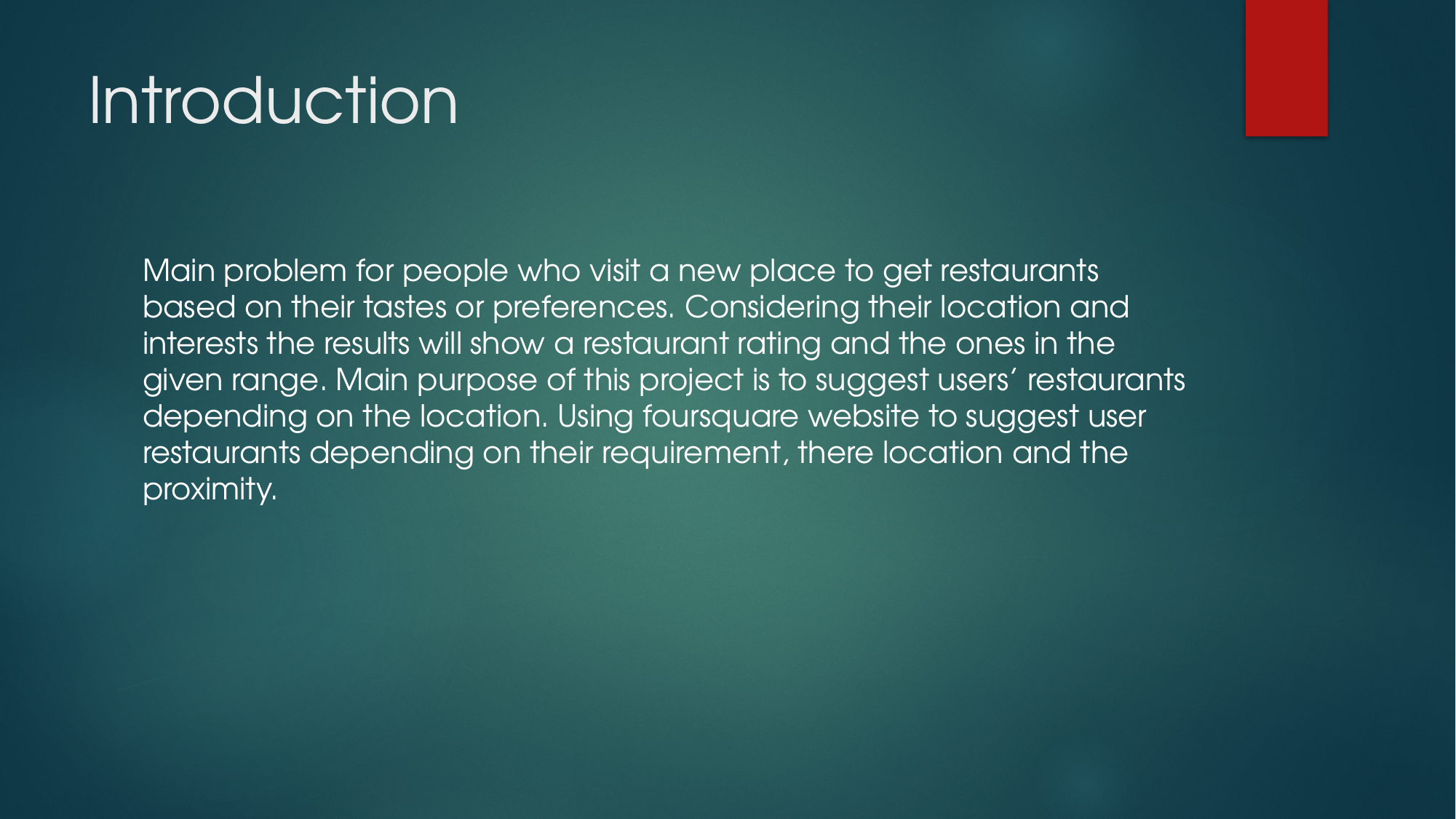

# Introduction
Main problem for people who visit a new place to get restaurants based on their tastes or preferences. Considering their location and interests the results will show a restaurant rating and the ones in the given range. Main purpose of this project is to suggest users’ restaurants depending on the location. Using foursquare website to suggest user restaurants depending on their requirement, there location and the proximity.